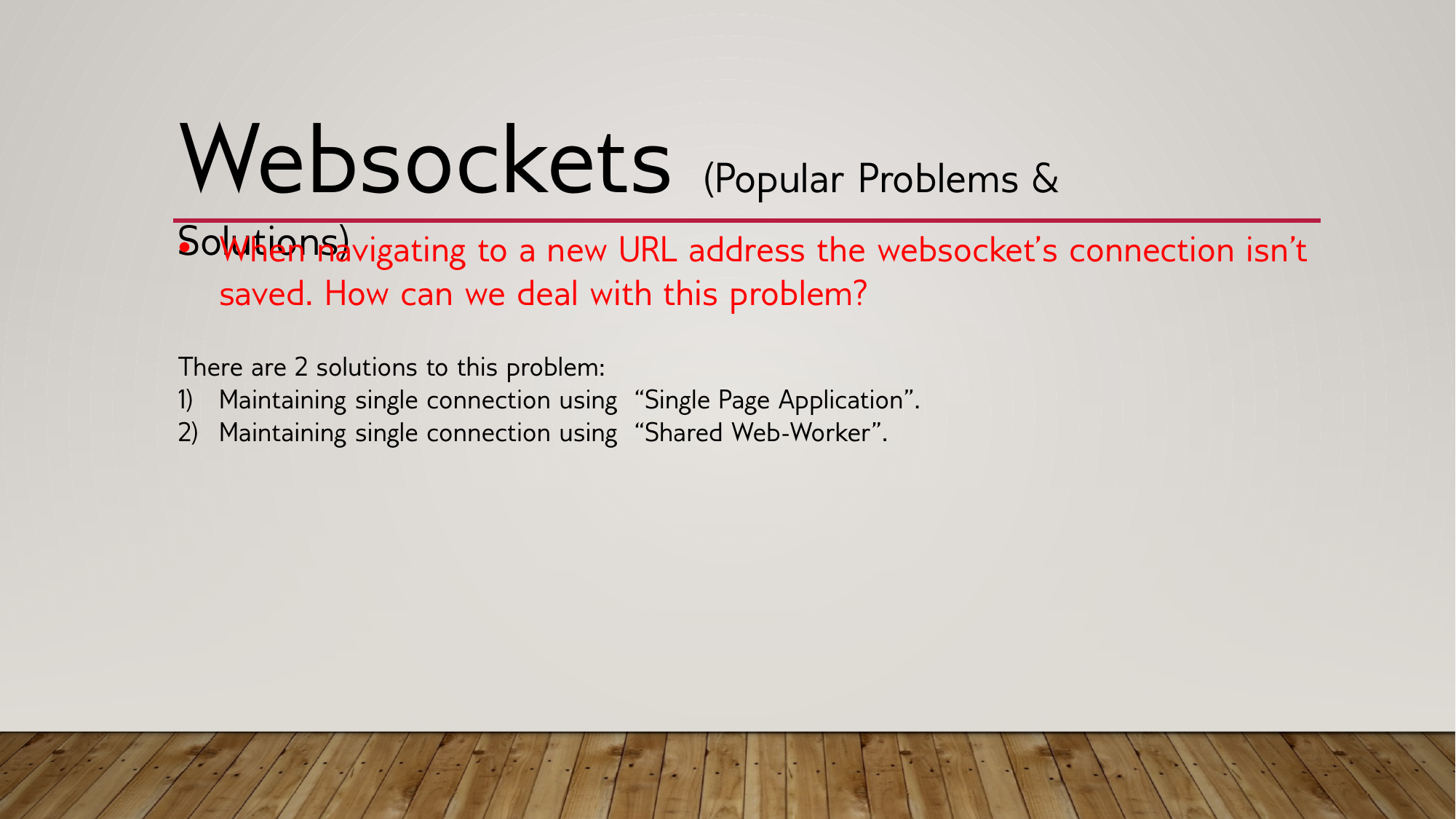

Websockets (Popular Problems & Solutions)
When navigating to a new URL address the websocket’s connection isn’t saved. How can we deal with this problem?

There are 2 solutions to this problem:
Maintaining single connection using  “Single Page Application”.
Maintaining single connection using  “Shared Web-Worker”.